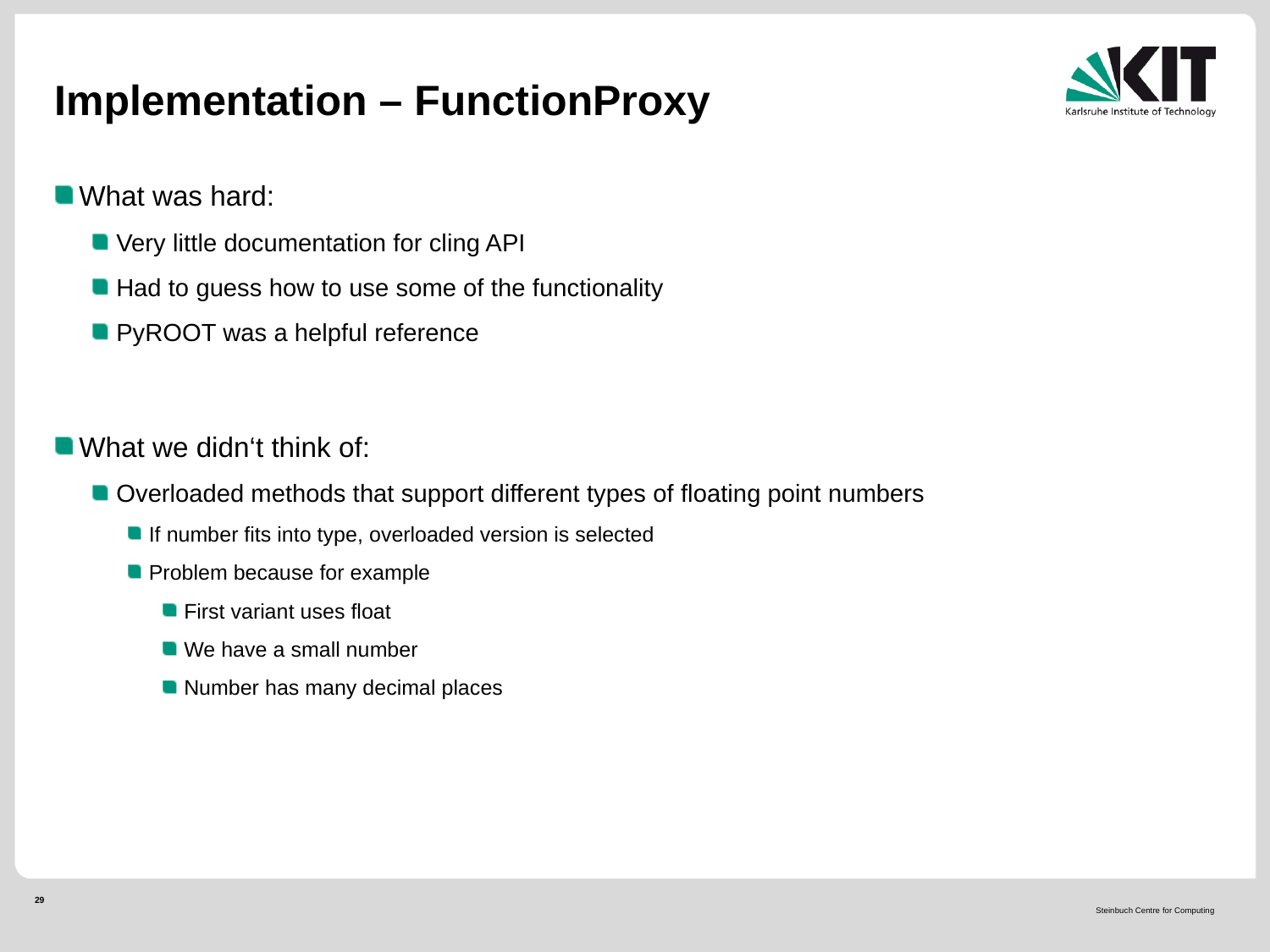

# Implementation – FunctionProxy
What was hard:
Very little documentation for cling API
Had to guess how to use some of the functionality
PyROOT was a helpful reference

What we didn‘t think of:
Overloaded methods that support different types of floating point numbers
If number fits into type, overloaded version is selected
Problem because for example
First variant uses float
We have a small number
Number has many decimal places